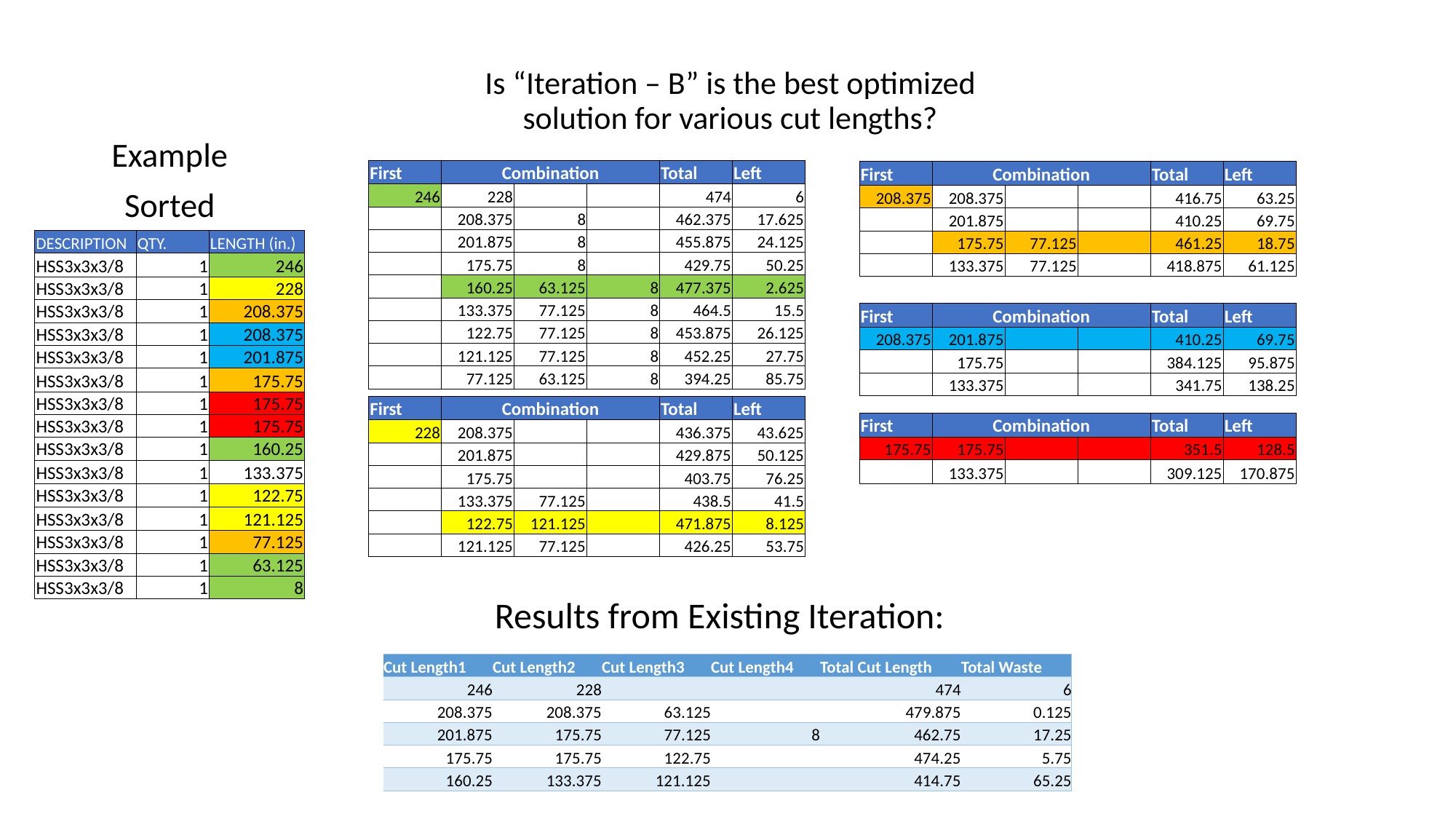

Is “Iteration – B” is the best optimized solution for various cut lengths?
Example
Sorted
| First | Combination |  |  | Total | Left |
| --- | --- | --- | --- | --- | --- |
| 246 | 228 |  |  | 474 | 6 |
|  | 208.375 | 8 |  | 462.375 | 17.625 |
|  | 201.875 | 8 |  | 455.875 | 24.125 |
|  | 175.75 | 8 |  | 429.75 | 50.25 |
|  | 160.25 | 63.125 | 8 | 477.375 | 2.625 |
|  | 133.375 | 77.125 | 8 | 464.5 | 15.5 |
|  | 122.75 | 77.125 | 8 | 453.875 | 26.125 |
|  | 121.125 | 77.125 | 8 | 452.25 | 27.75 |
|  | 77.125 | 63.125 | 8 | 394.25 | 85.75 |
| First | Combination |  |  | Total | Left |
| --- | --- | --- | --- | --- | --- |
| 208.375 | 208.375 |  |  | 416.75 | 63.25 |
|  | 201.875 |  |  | 410.25 | 69.75 |
|  | 175.75 | 77.125 |  | 461.25 | 18.75 |
|  | 133.375 | 77.125 |  | 418.875 | 61.125 |
| DESCRIPTION | QTY. | LENGTH (in.) |
| --- | --- | --- |
| HSS3x3x3/8 | 1 | 246 |
| HSS3x3x3/8 | 1 | 228 |
| HSS3x3x3/8 | 1 | 208.375 |
| HSS3x3x3/8 | 1 | 208.375 |
| HSS3x3x3/8 | 1 | 201.875 |
| HSS3x3x3/8 | 1 | 175.75 |
| HSS3x3x3/8 | 1 | 175.75 |
| HSS3x3x3/8 | 1 | 175.75 |
| HSS3x3x3/8 | 1 | 160.25 |
| HSS3x3x3/8 | 1 | 133.375 |
| HSS3x3x3/8 | 1 | 122.75 |
| HSS3x3x3/8 | 1 | 121.125 |
| HSS3x3x3/8 | 1 | 77.125 |
| HSS3x3x3/8 | 1 | 63.125 |
| HSS3x3x3/8 | 1 | 8 |
| First | Combination |  |  | Total | Left |
| --- | --- | --- | --- | --- | --- |
| 208.375 | 201.875 |  |  | 410.25 | 69.75 |
|  | 175.75 |  |  | 384.125 | 95.875 |
|  | 133.375 |  |  | 341.75 | 138.25 |
| First | Combination |  |  | Total | Left |
| --- | --- | --- | --- | --- | --- |
| 228 | 208.375 |  |  | 436.375 | 43.625 |
|  | 201.875 |  |  | 429.875 | 50.125 |
|  | 175.75 |  |  | 403.75 | 76.25 |
|  | 133.375 | 77.125 |  | 438.5 | 41.5 |
|  | 122.75 | 121.125 |  | 471.875 | 8.125 |
|  | 121.125 | 77.125 |  | 426.25 | 53.75 |
| First | Combination |  |  | Total | Left |
| --- | --- | --- | --- | --- | --- |
| 175.75 | 175.75 |  |  | 351.5 | 128.5 |
|  | 133.375 |  |  | 309.125 | 170.875 |
Results from Existing Iteration:
| Cut Length1 | Cut Length2 | Cut Length3 | Cut Length4 | Total Cut Length | Total Waste |
| --- | --- | --- | --- | --- | --- |
| 246 | 228 |  |  | 474 | 6 |
| 208.375 | 208.375 | 63.125 |  | 479.875 | 0.125 |
| 201.875 | 175.75 | 77.125 | 8 | 462.75 | 17.25 |
| 175.75 | 175.75 | 122.75 |  | 474.25 | 5.75 |
| 160.25 | 133.375 | 121.125 |  | 414.75 | 65.25 |